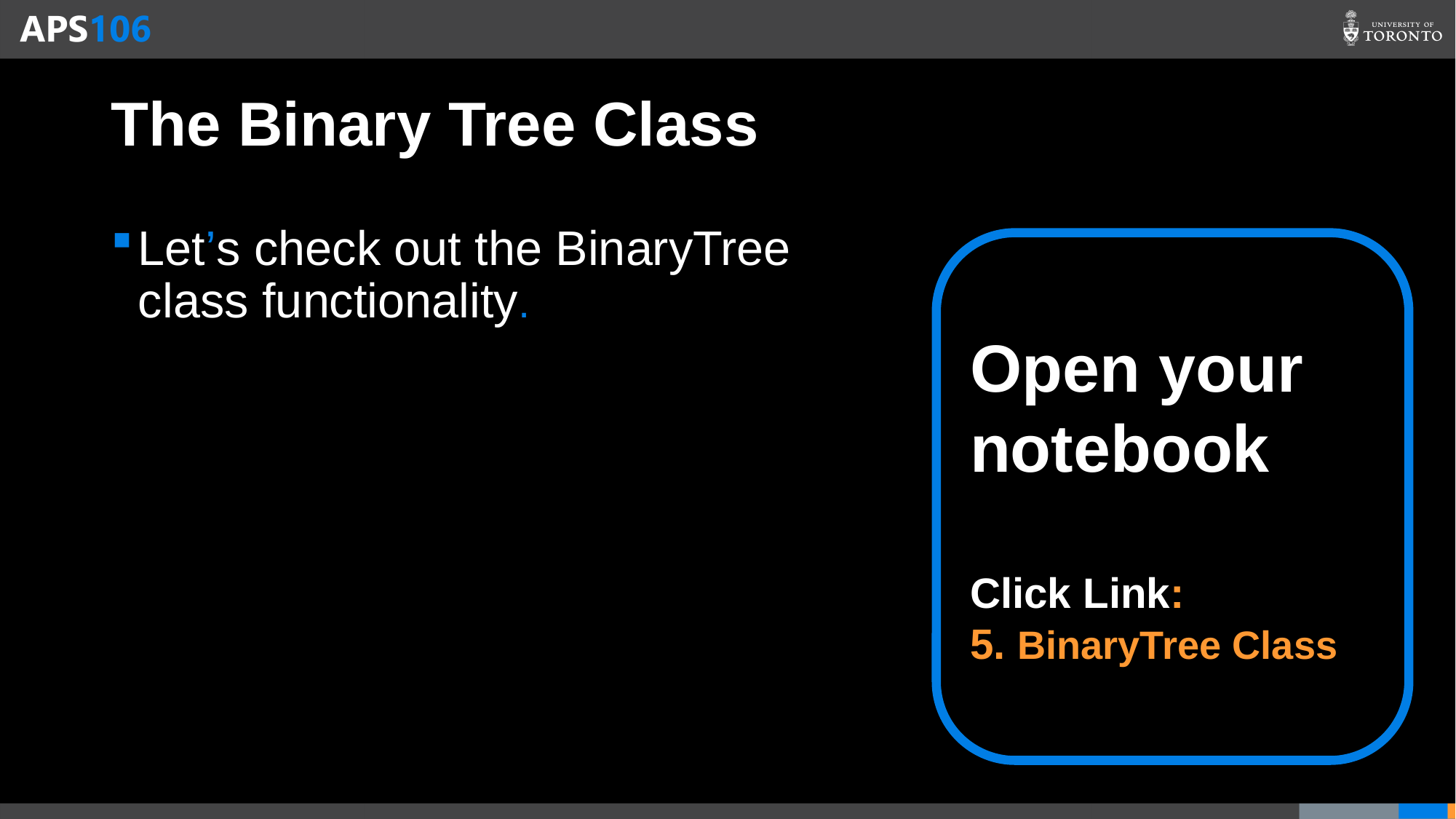

# The Binary Tree Class
Let’s check out the BinaryTree class functionality.

Open your notebook

Click Link:
5. BinaryTree Class